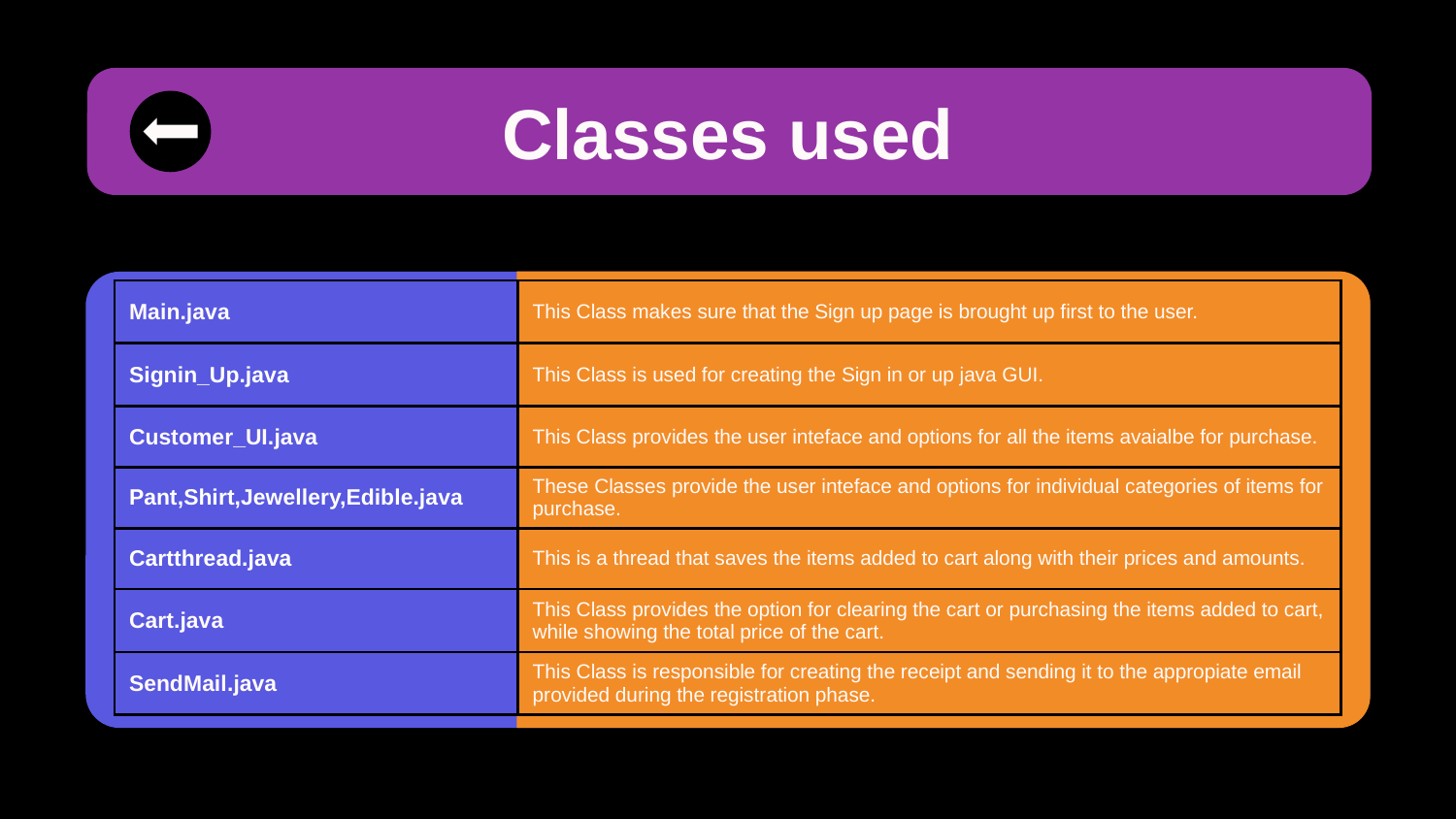

# Classes used

| Main.java | This Class makes sure that the Sign up page is brought up first to the user. |
| --- | --- |
| Signin\_Up.java | This Class is used for creating the Sign in or up java GUI. |
| Customer\_UI.java | This Class provides the user inteface and options for all the items avaialbe for purchase. |
| Pant,Shirt,Jewellery,Edible.java | These Classes provide the user inteface and options for individual categories of items for purchase. |
| Cartthread.java | This is a thread that saves the items added to cart along with their prices and amounts. |
| Cart.java | This Class provides the option for clearing the cart or purchasing the items added to cart, while showing the total price of the cart. |
| SendMail.java | This Class is responsible for creating the receipt and sending it to the appropiate email provided during the registration phase. |
| --- | --- |